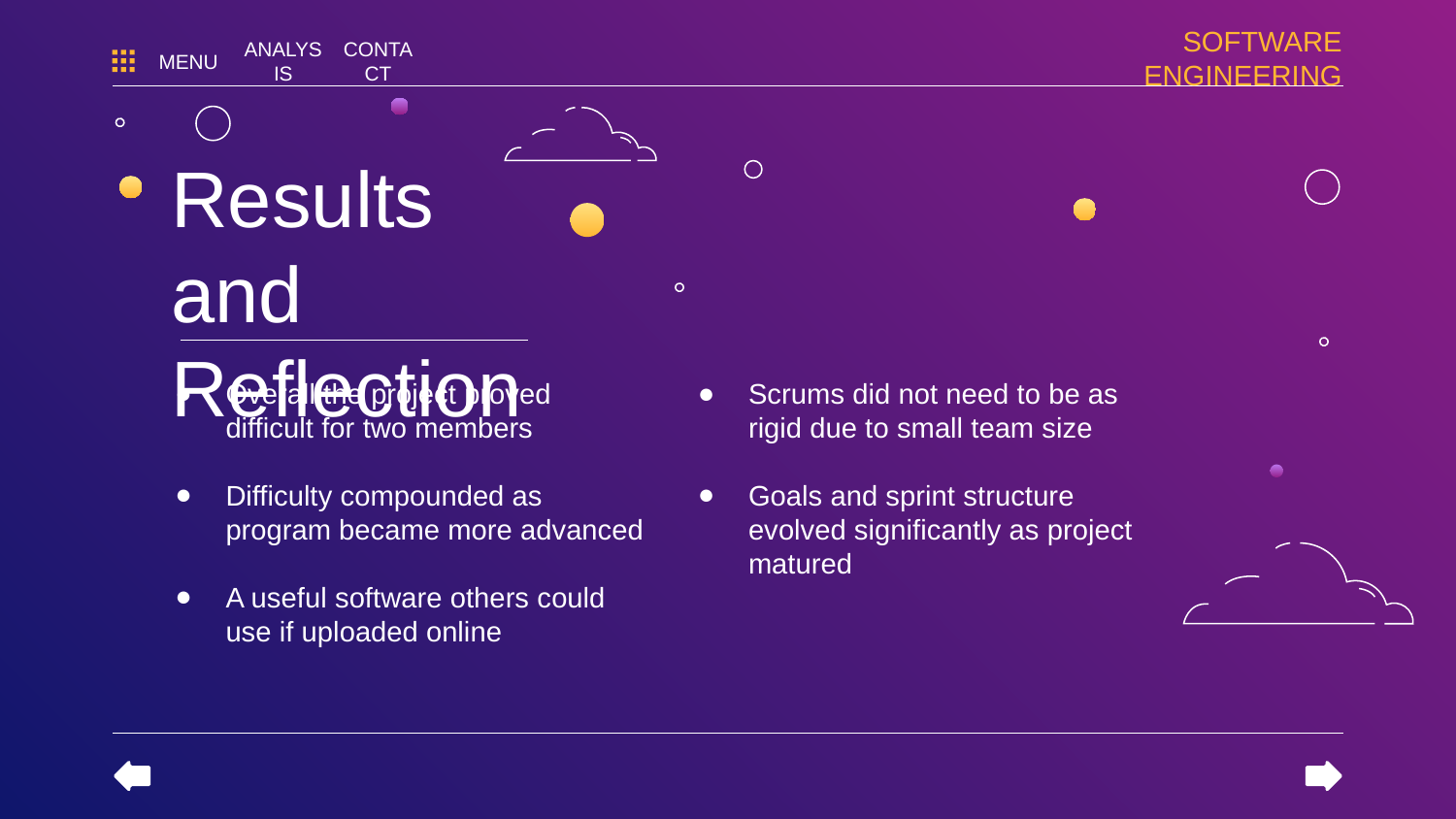

SOFTWARE ENGINEERING
MENU
ANALYSIS
CONTACT

# Results and Reflection

Overall the project proved difficult for two members

Difficulty compounded as program became more advanced

A useful software others could use if uploaded online

Scrums did not need to be as rigid due to small team size

Goals and sprint structure evolved significantly as project matured